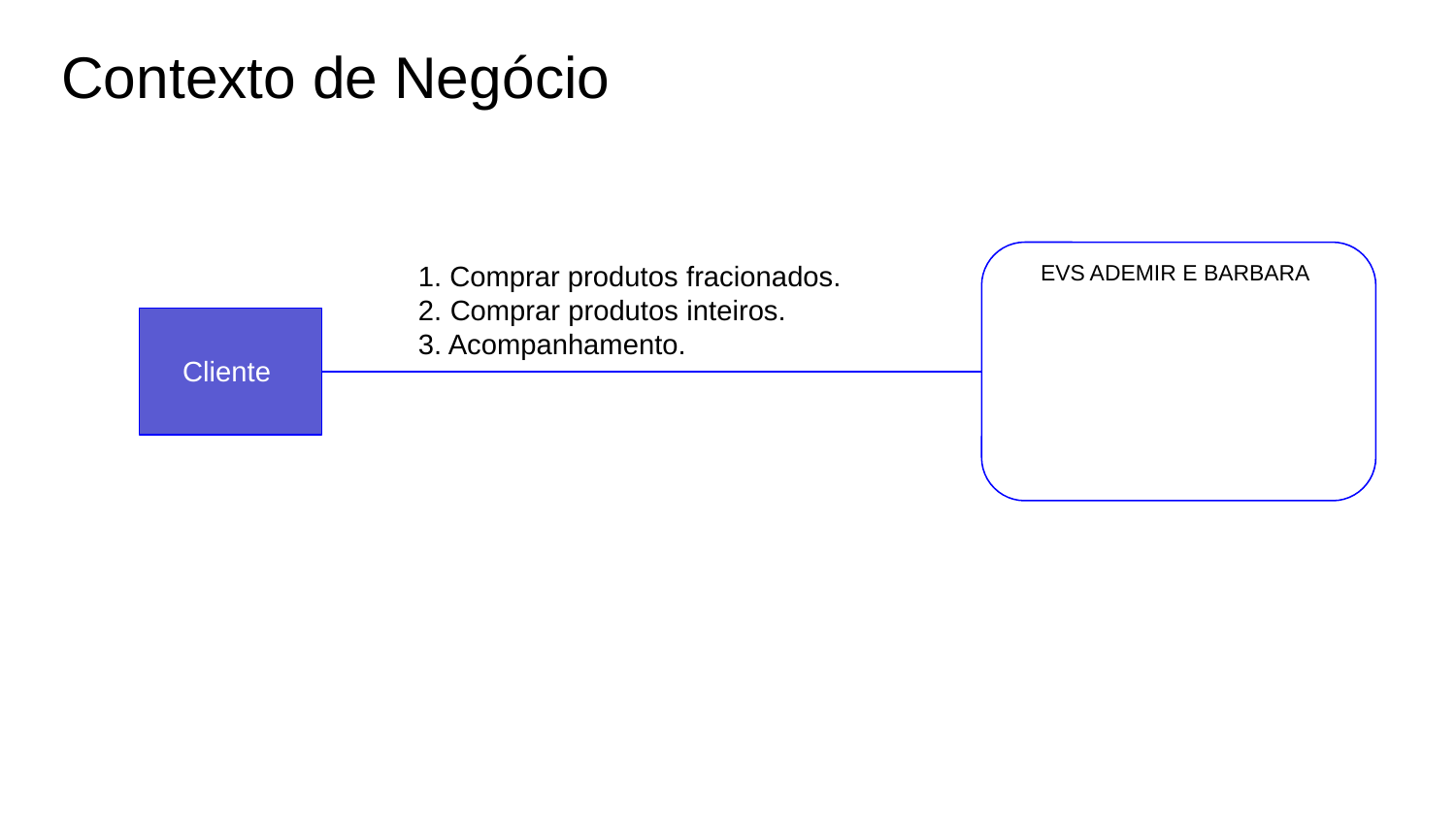

Contexto de Negócio

1. Comprar produtos fracionados.
2. Comprar produtos inteiros.
3. Acompanhamento.
EVS ADEMIR E BARBARA

Cliente